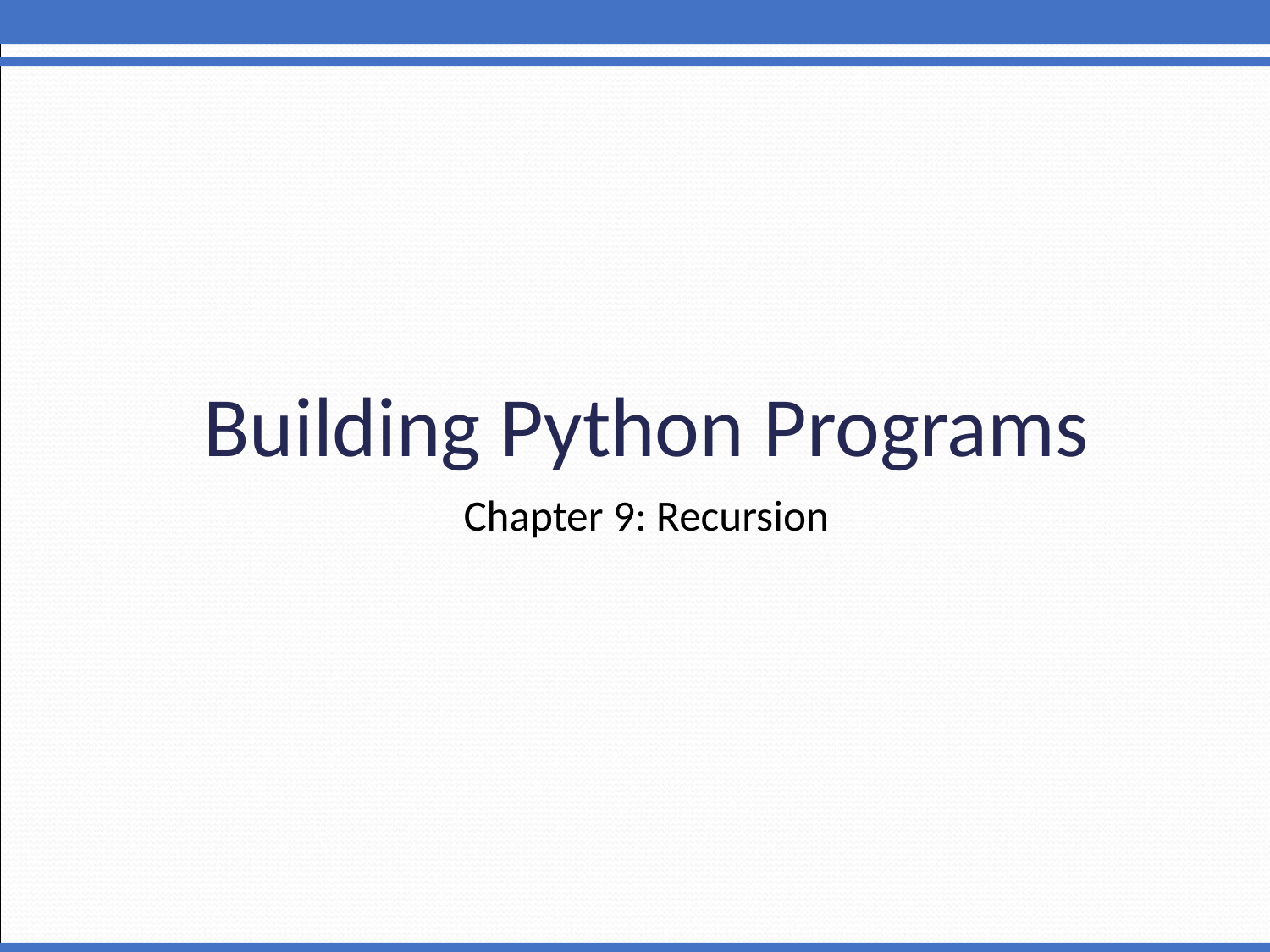

# Building Python Programs
Chapter 9: Recursion